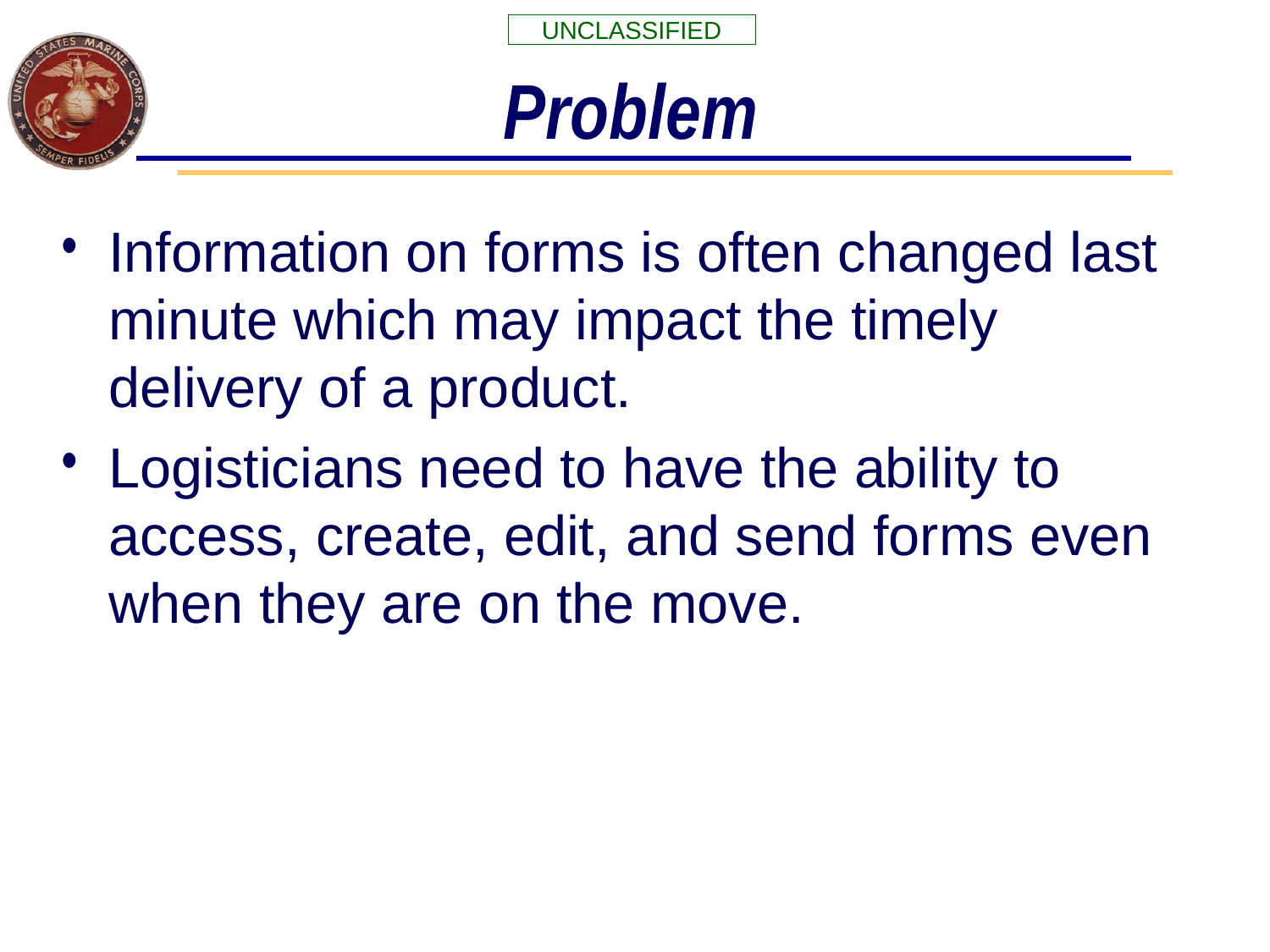

# Problem
Information on forms is often changed last minute which may impact the timely delivery of a product.
Logisticians need to have the ability to access, create, edit, and send forms even when they are on the move.